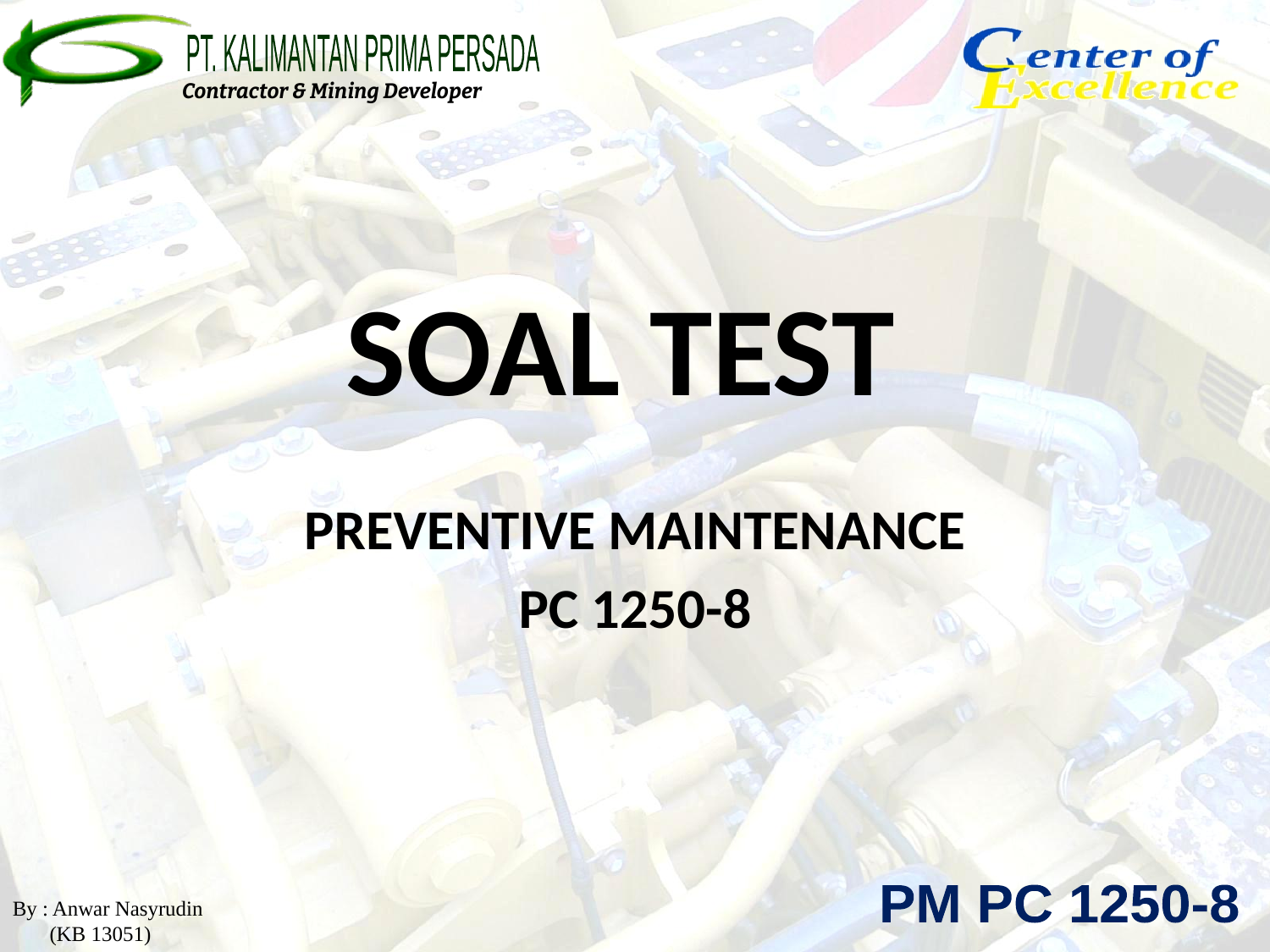

# SOAL TEST
PREVENTIVE MAINTENANCE
PC 1250-8
By : Anwar Nasyrudin
       (KB 13051)